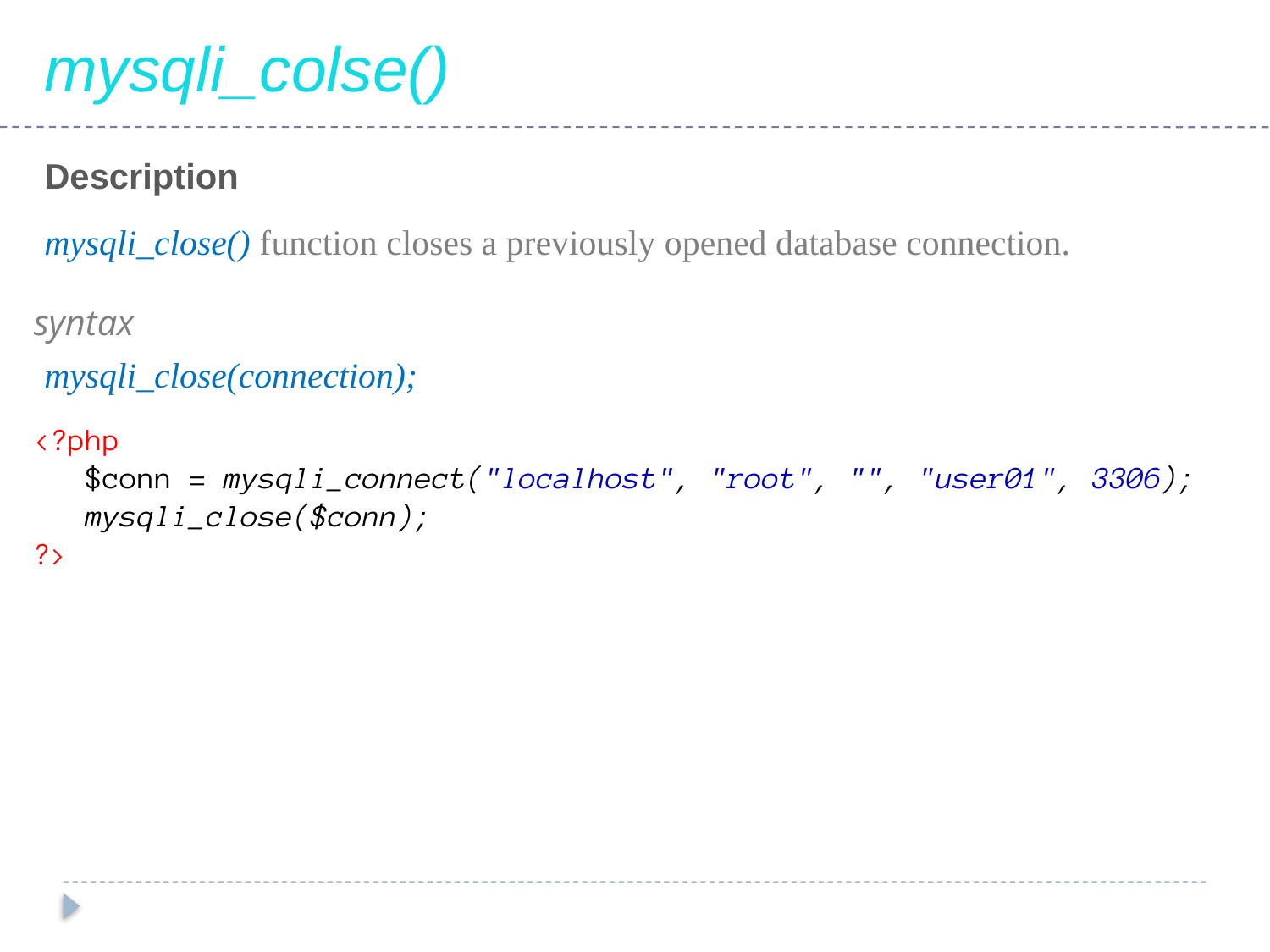

mysqli_colse()
Description
mysqli_close() function closes a previously opened database connection.
syntax
mysqli_close(connection);
<?php
   $conn = mysqli_connect("localhost", "root", "", "user01", 3306);
   mysqli_close($conn);
?>